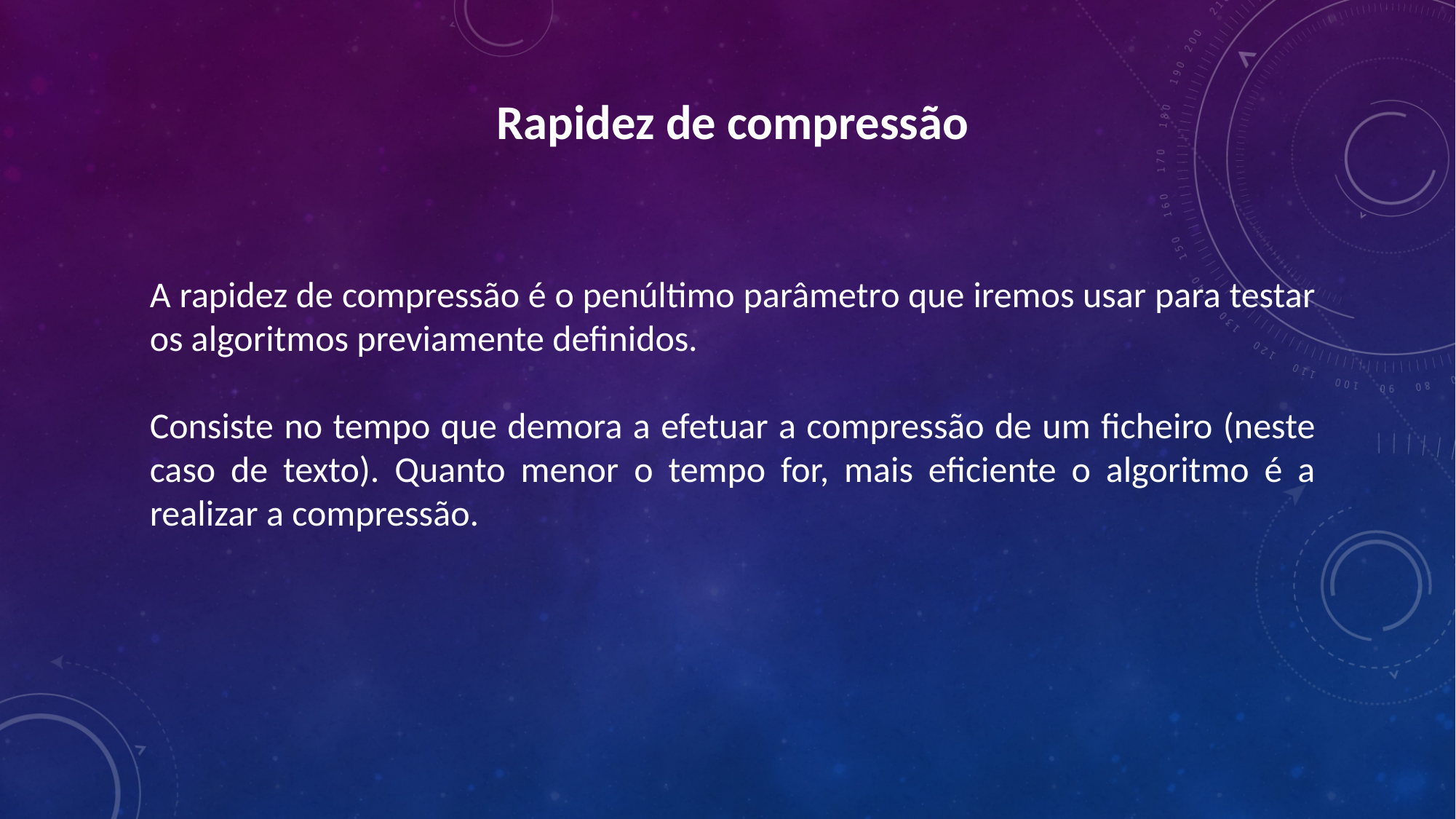

Rapidez de compressão
A rapidez de compressão é o penúltimo parâmetro que iremos usar para testar os algoritmos previamente definidos.

Consiste no tempo que demora a efetuar a compressão de um ficheiro (neste caso de texto). Quanto menor o tempo for, mais eficiente o algoritmo é a realizar a compressão.